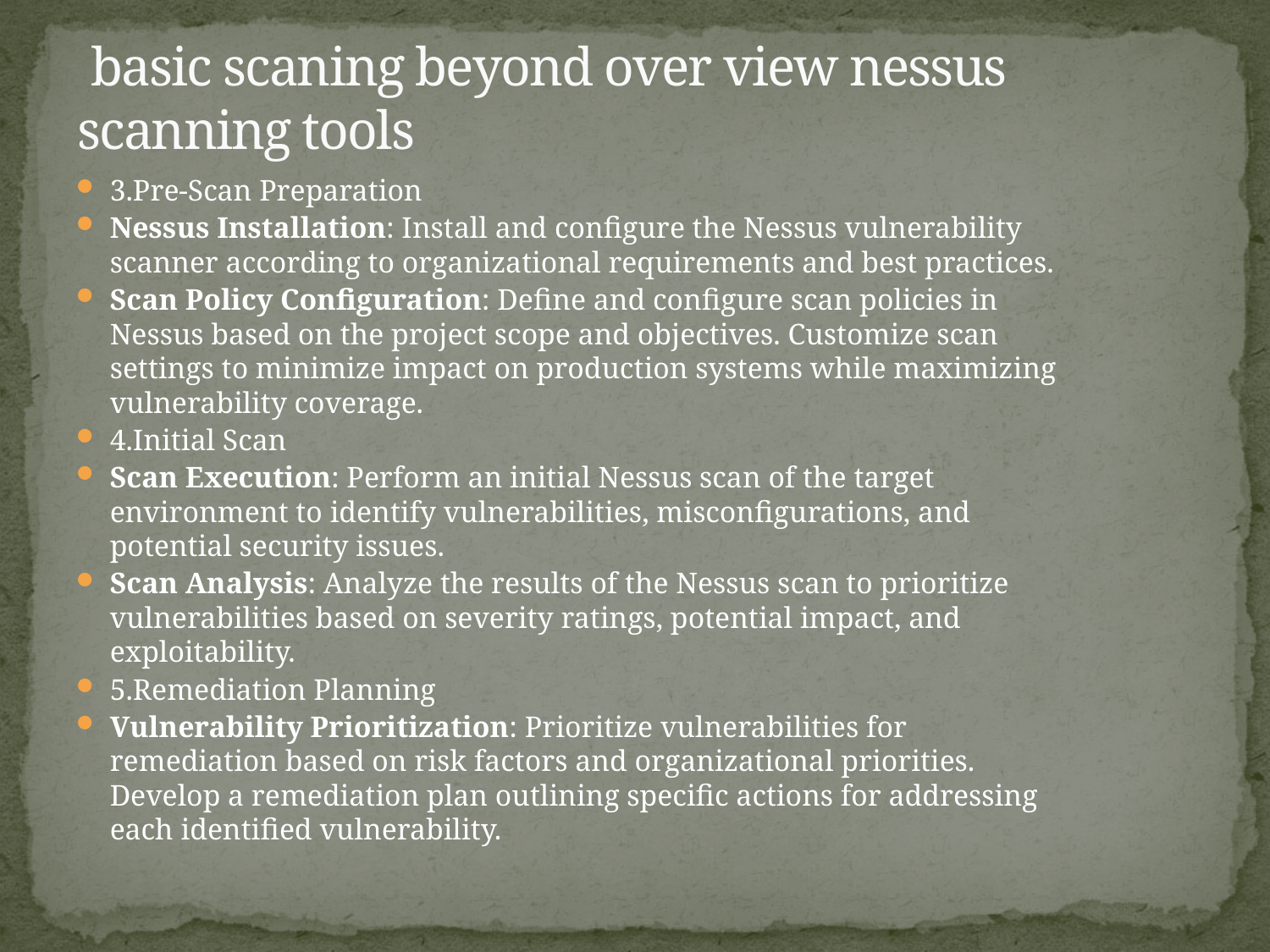

# basic scaning beyond over view nessus scanning tools
3.Pre-Scan Preparation
Nessus Installation: Install and configure the Nessus vulnerability scanner according to organizational requirements and best practices.
Scan Policy Configuration: Define and configure scan policies in Nessus based on the project scope and objectives. Customize scan settings to minimize impact on production systems while maximizing vulnerability coverage.
4.Initial Scan
Scan Execution: Perform an initial Nessus scan of the target environment to identify vulnerabilities, misconfigurations, and potential security issues.
Scan Analysis: Analyze the results of the Nessus scan to prioritize vulnerabilities based on severity ratings, potential impact, and exploitability.
5.Remediation Planning
Vulnerability Prioritization: Prioritize vulnerabilities for remediation based on risk factors and organizational priorities. Develop a remediation plan outlining specific actions for addressing each identified vulnerability.